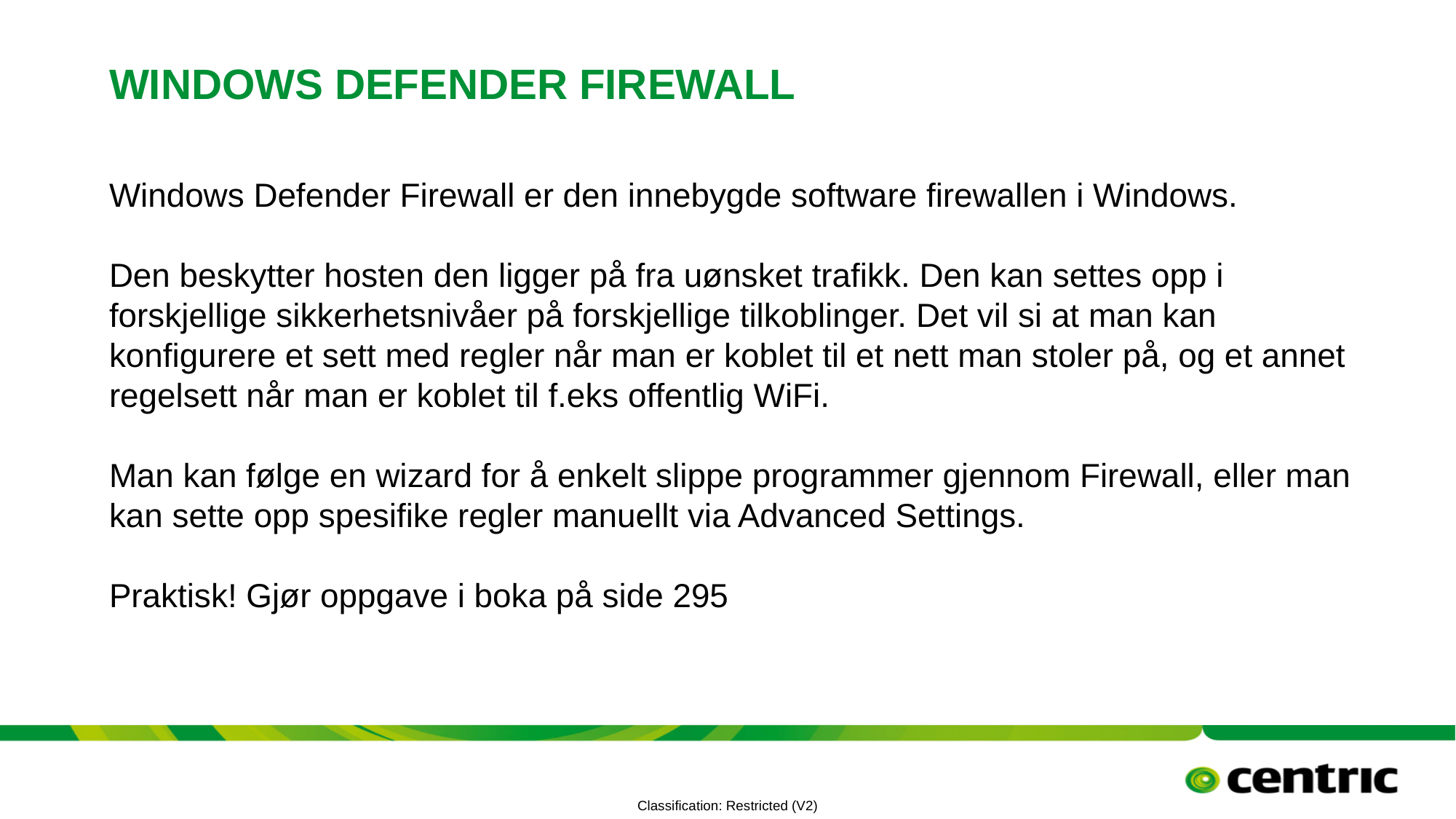

# Windows Defender firewall
Windows Defender Firewall er den innebygde software firewallen i Windows.

Den beskytter hosten den ligger på fra uønsket trafikk. Den kan settes opp i forskjellige sikkerhetsnivåer på forskjellige tilkoblinger. Det vil si at man kan konfigurere et sett med regler når man er koblet til et nett man stoler på, og et annet regelsett når man er koblet til f.eks offentlig WiFi.

Man kan følge en wizard for å enkelt slippe programmer gjennom Firewall, eller man kan sette opp spesifike regler manuellt via Advanced Settings.

Praktisk! Gjør oppgave i boka på side 295